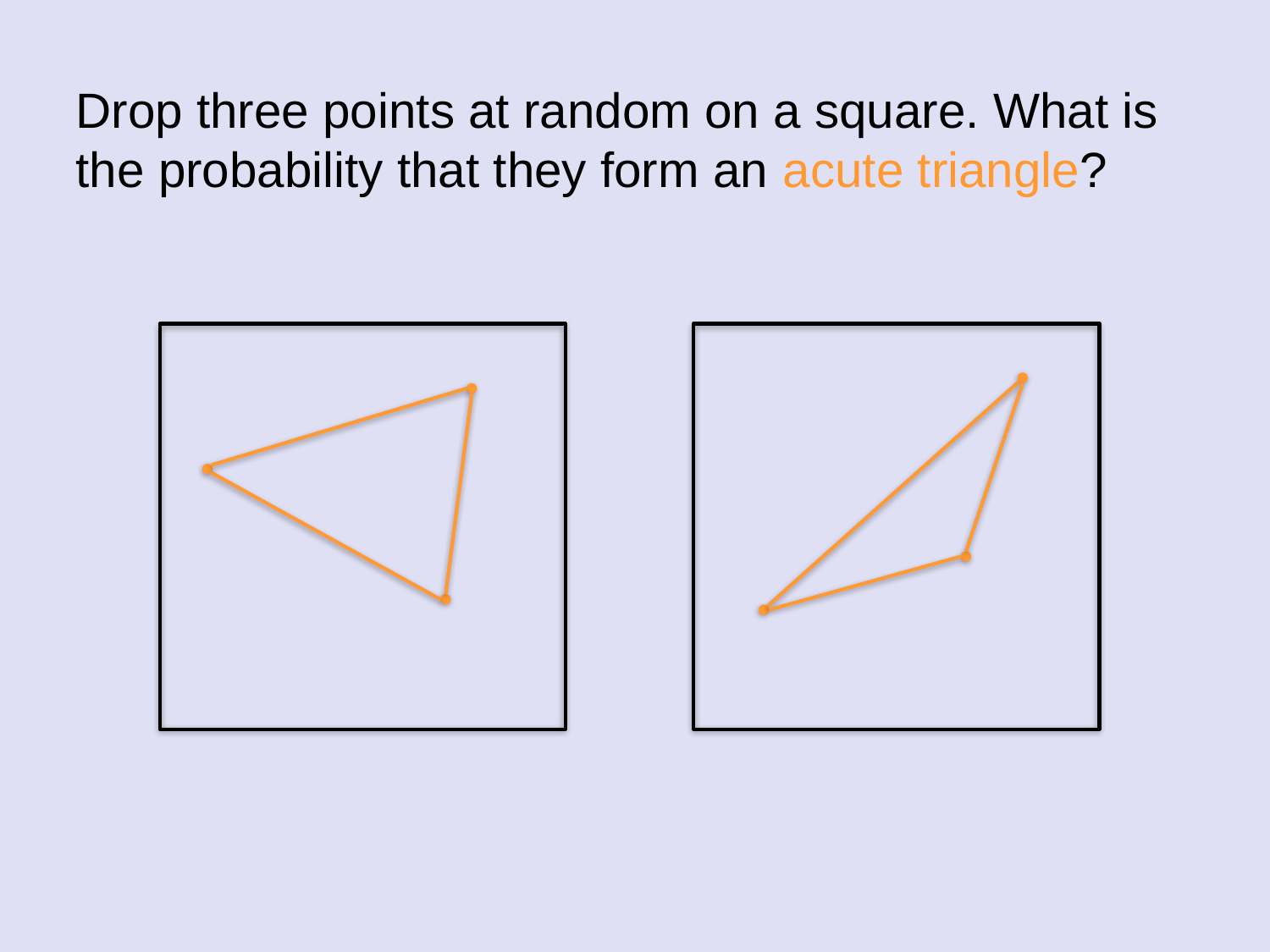

Drop three points at random on a square. What is the probability that they form an acute triangle?